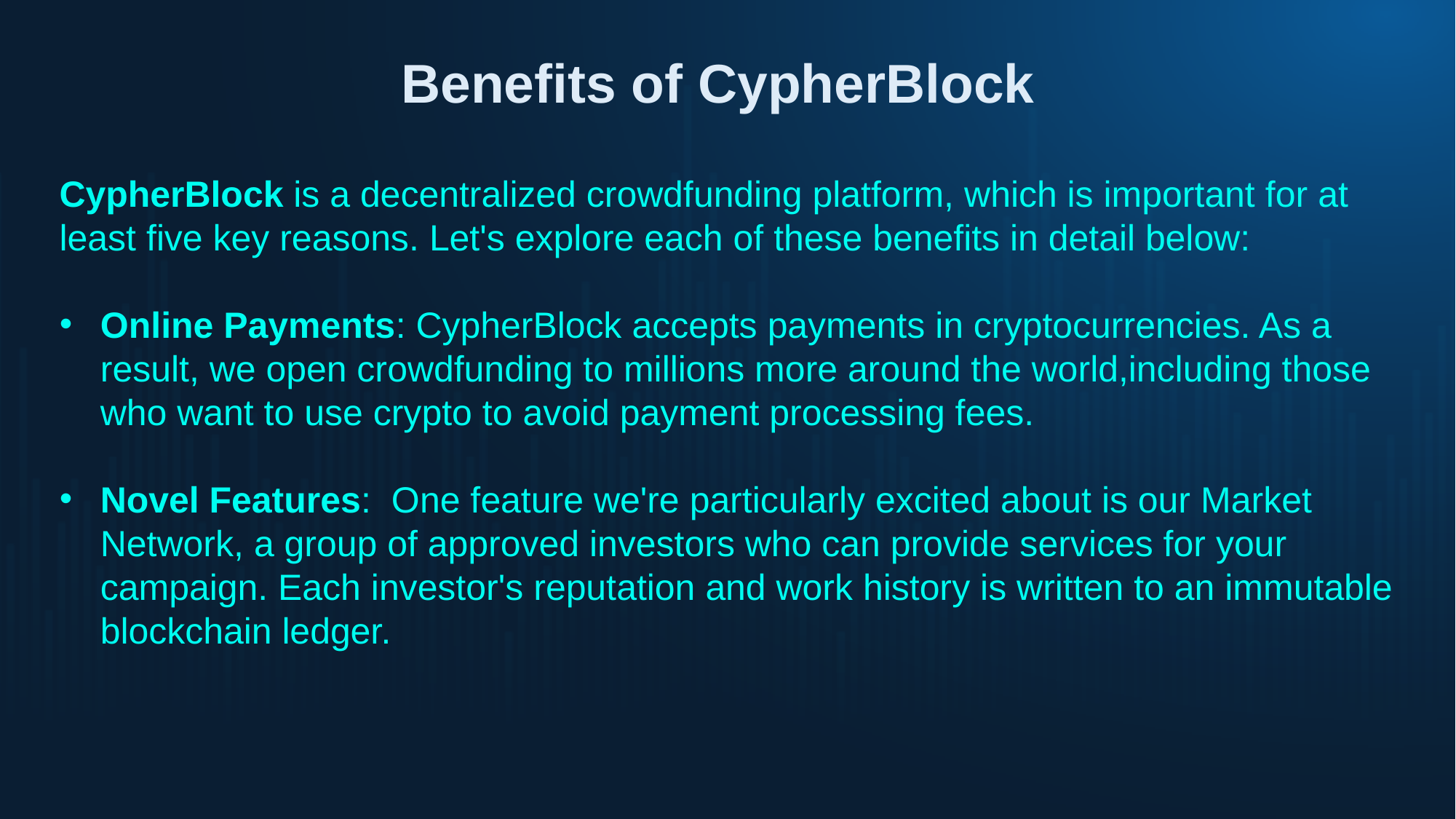

Benefits of CypherBlock
CypherBlock is a decentralized crowdfunding platform, which is important for at least five key reasons. Let's explore each of these benefits in detail below:

Online Payments: CypherBlock accepts payments in cryptocurrencies. As a result, we open crowdfunding to millions more around the world,including those who want to use crypto to avoid payment processing fees.

Novel Features:  One feature we're particularly excited about is our Market Network, a group of approved investors who can provide services for your campaign. Each investor's reputation and work history is written to an immutable blockchain ledger.